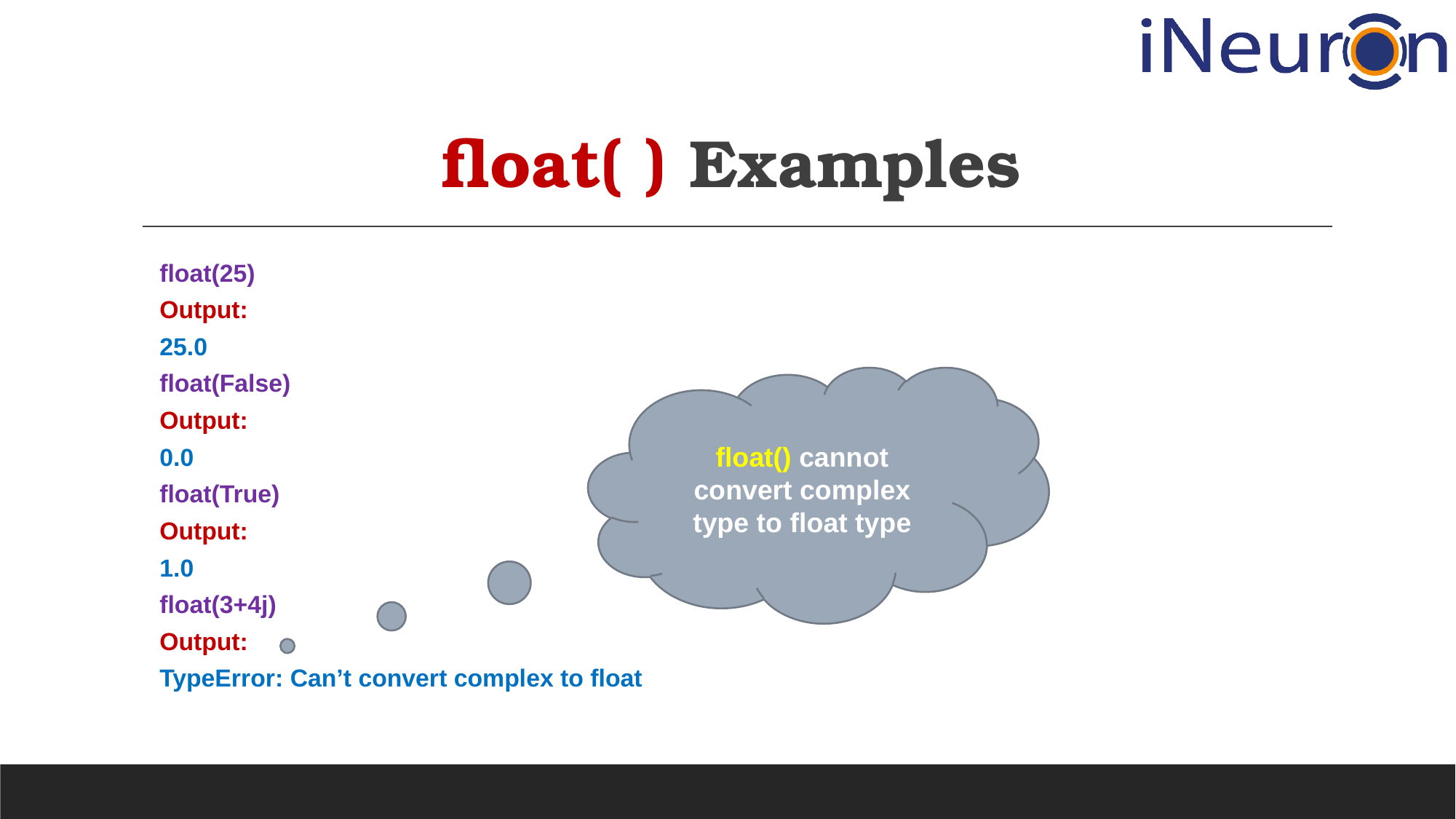

# float( ) Examples
float(25)
Output:
25.0
float(False)
Output:
0.0
float(True)
Output:
1.0
float(3+4j)
Output:
TypeError: Can’t convert complex to float

float() cannot convert complex type to float type